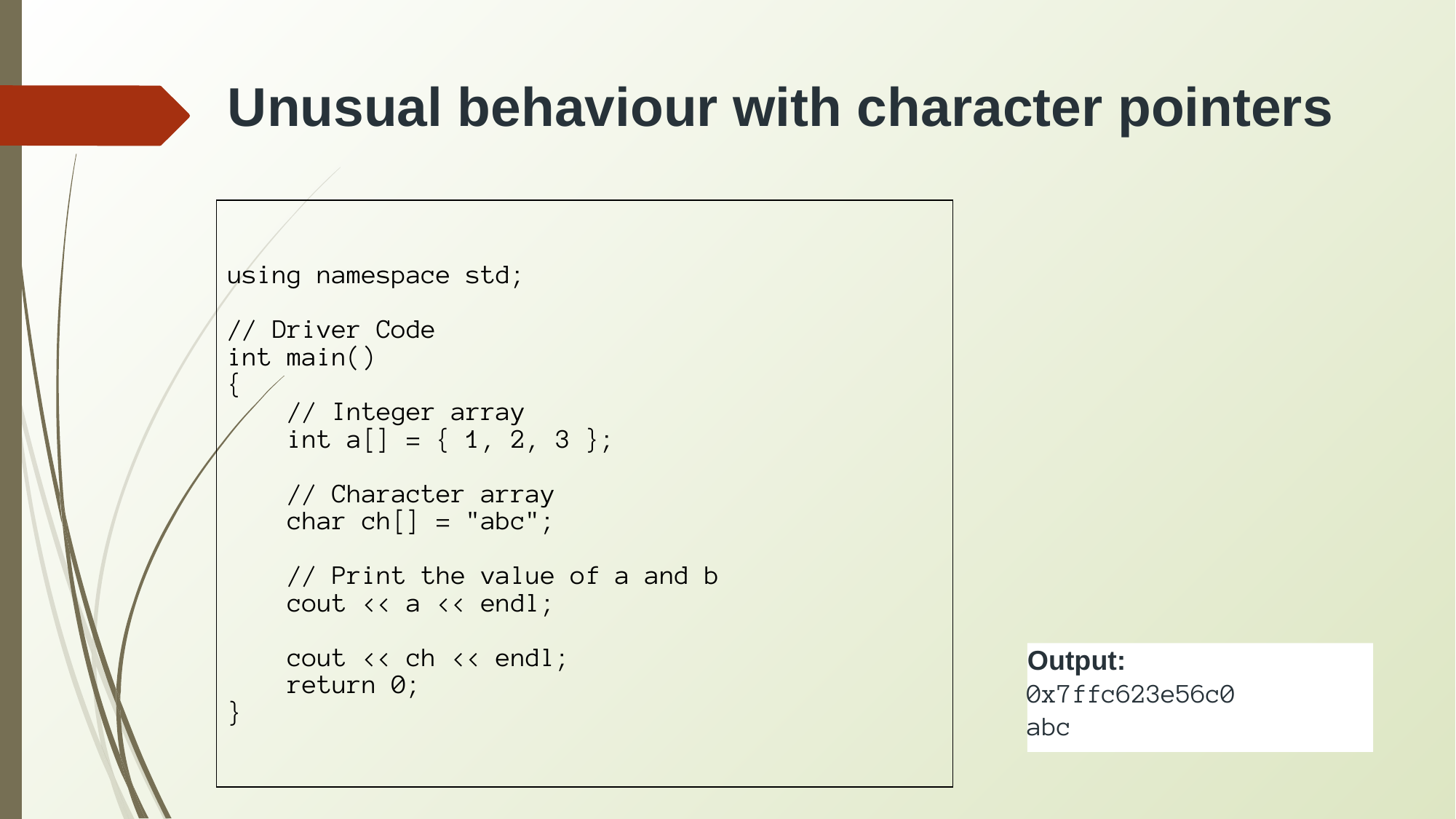

# Unusual behaviour with character pointers
| using namespace std;    // Driver Code int main() {     // Integer array     int a[] = { 1, 2, 3 };        // Character array     char ch[] = "abc";        // Print the value of a and b     cout << a << endl;        cout << ch << endl;     return 0; } |
| --- |
Output:
0x7ffc623e56c0
abc